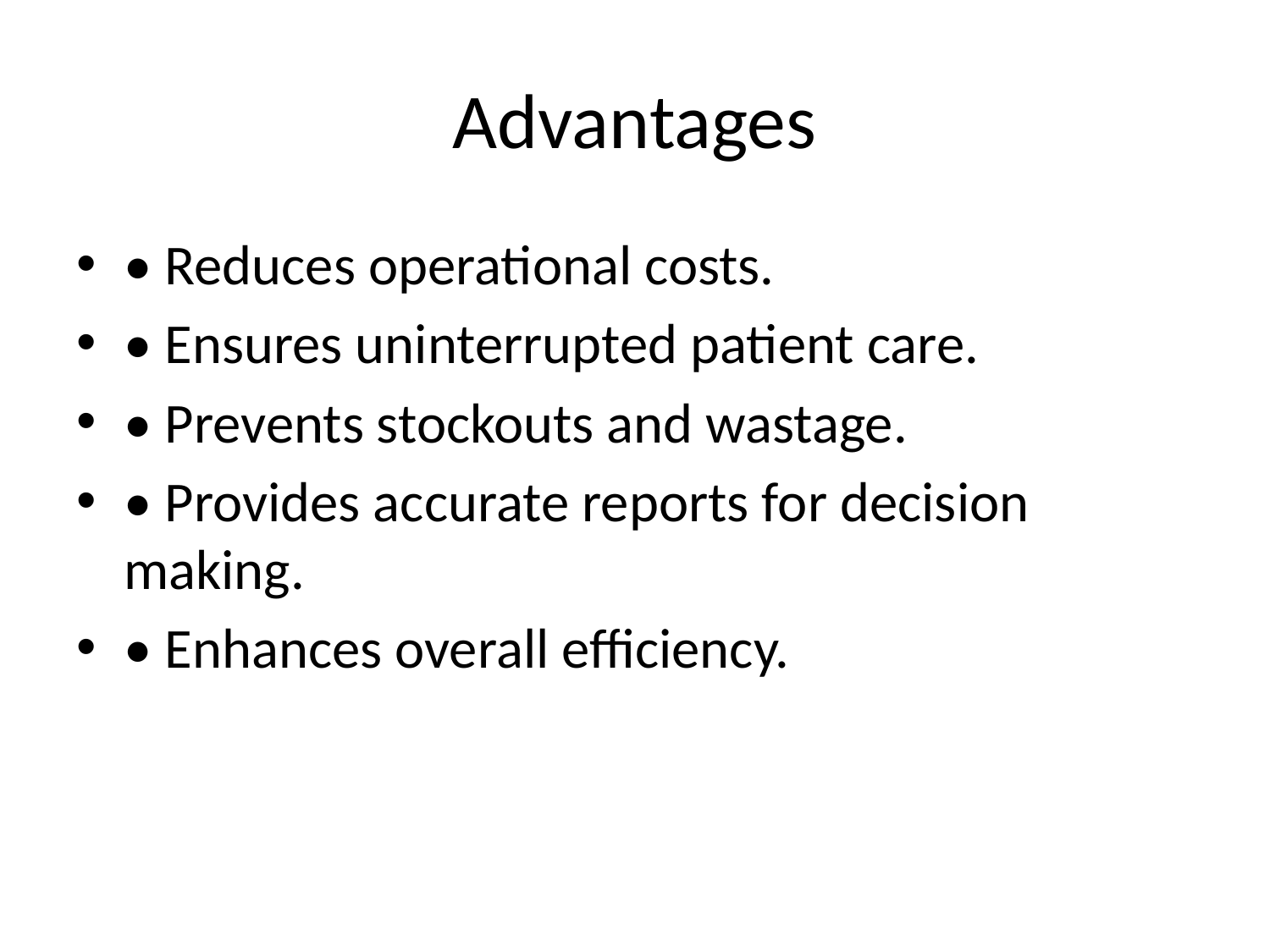

# Advantages
• Reduces operational costs.
• Ensures uninterrupted patient care.
• Prevents stockouts and wastage.
• Provides accurate reports for decision making.
• Enhances overall efficiency.